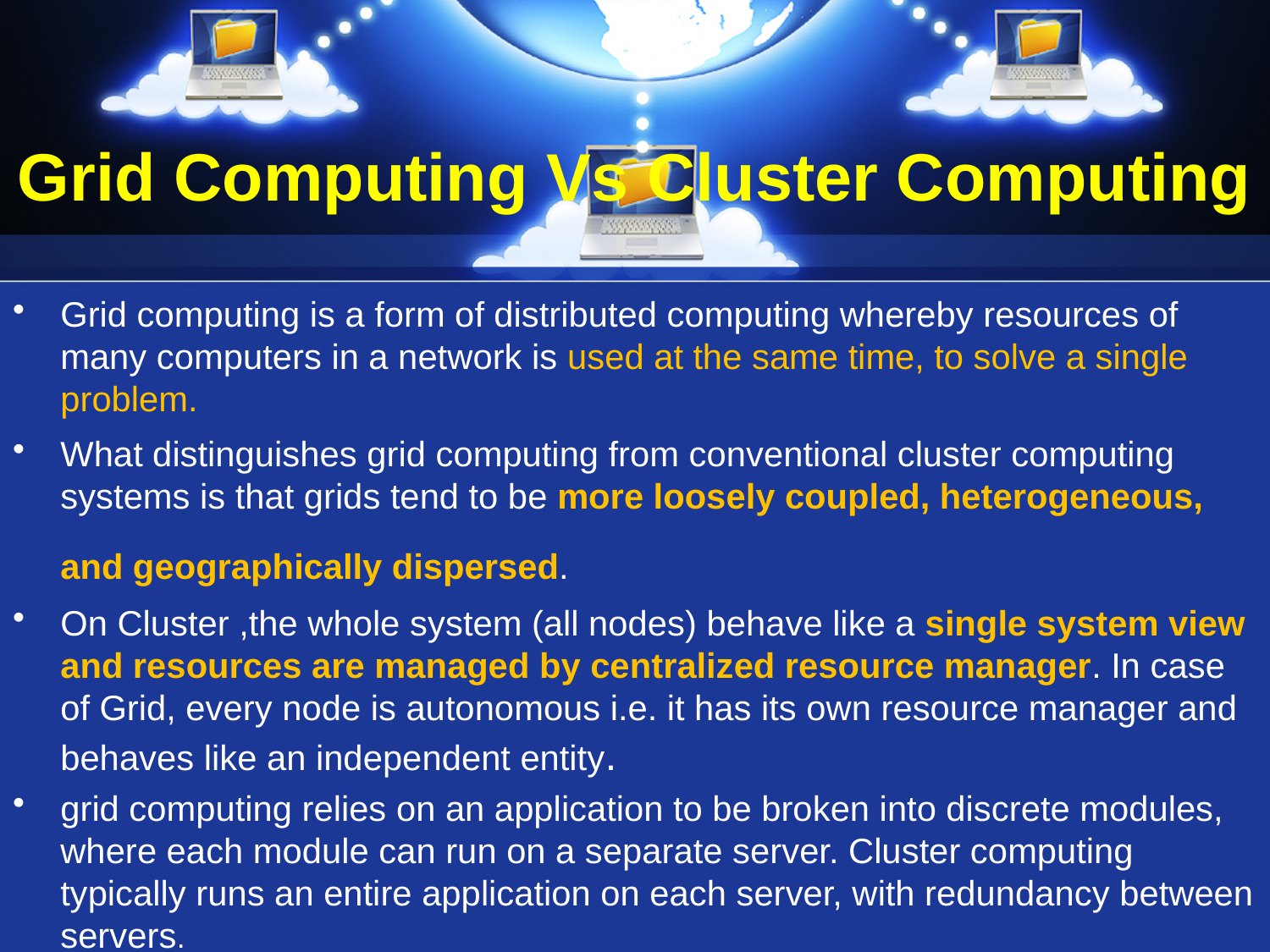

Grid Computing Vs Cluster Computing
Grid computing is a form of distributed computing whereby resources of many computers in a network is used at the same time, to solve a single problem.
What distinguishes grid computing from conventional cluster computing systems is that grids tend to be more loosely coupled, heterogeneous, and geographically dispersed.
On Cluster ,the whole system (all nodes) behave like a single system view and resources are managed by centralized resource manager. In case of Grid, every node is autonomous i.e. it has its own resource manager and behaves like an independent entity.
grid computing relies on an application to be broken into discrete modules, where each module can run on a separate server. Cluster computing typically runs an entire application on each server, with redundancy between servers.